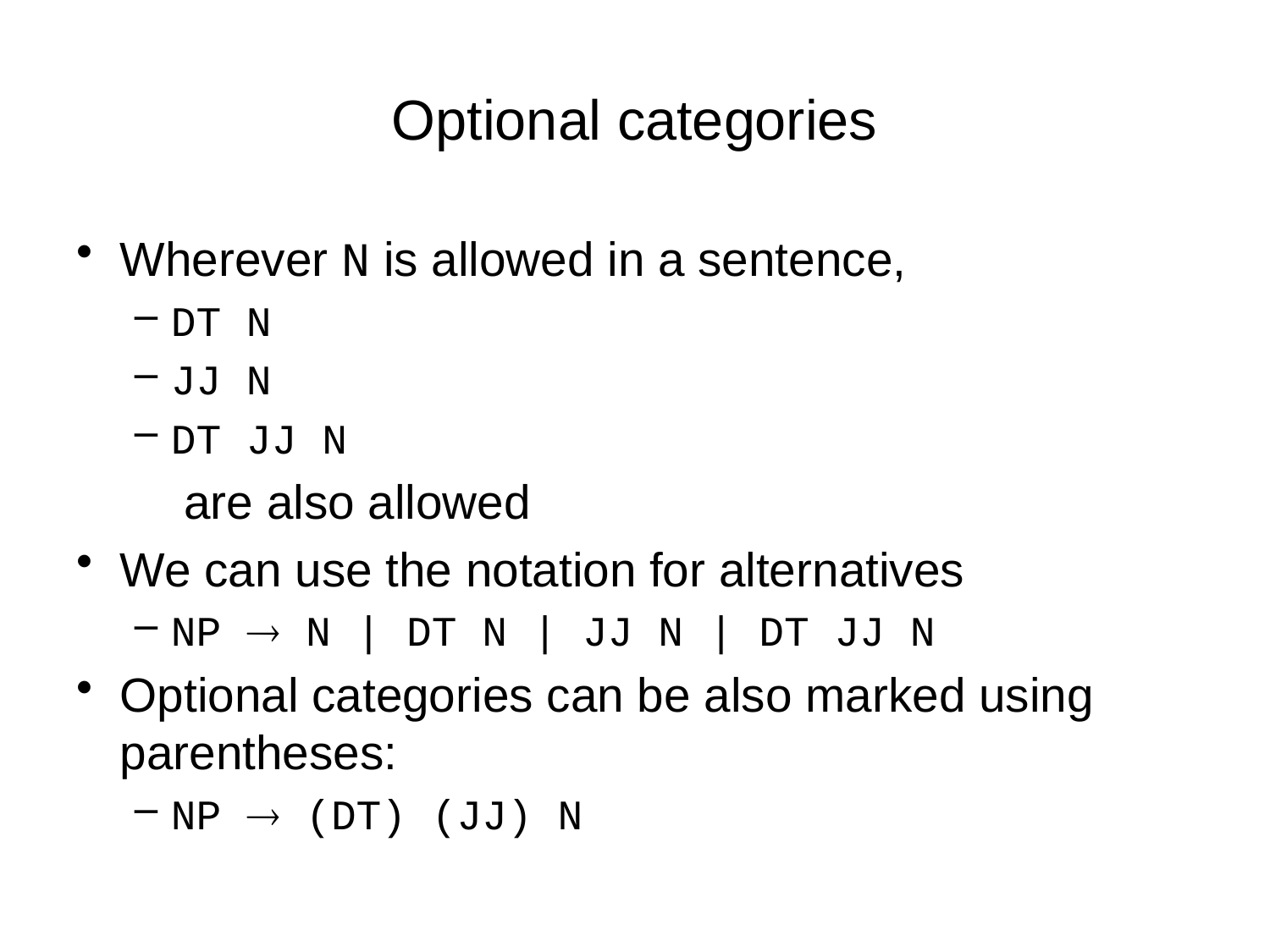

# Optional categories
Wherever N is allowed in a sentence,
DT N
JJ N
DT JJ N
	are also allowed
We can use the notation for alternatives
NP → N | DT N | JJ N | DT JJ N
Optional categories can be also marked using parentheses:
NP → (DT) (JJ) N